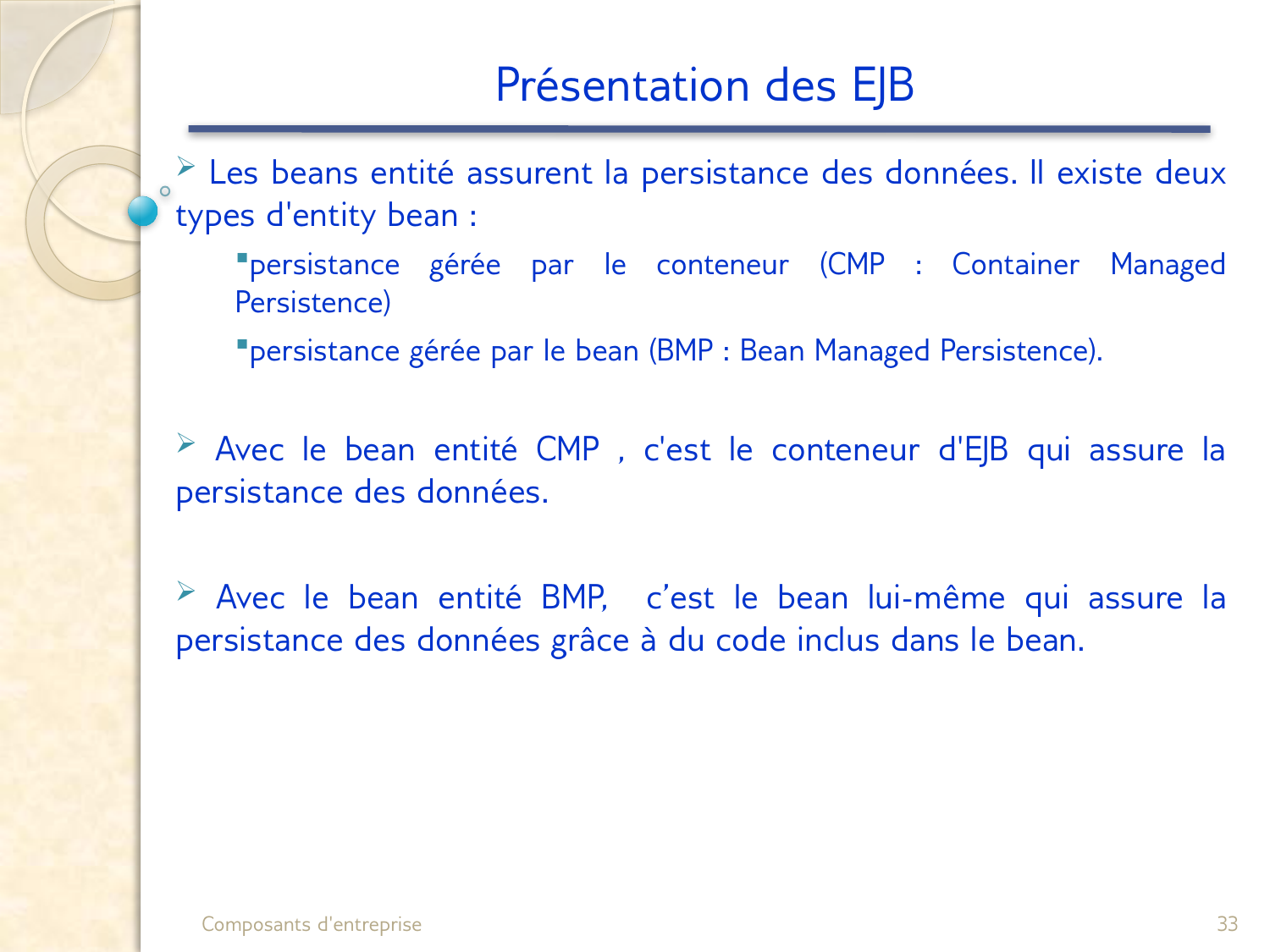

# Présentation des EJB
 Les beans entité assurent la persistance des données. Il existe deux types d'entity bean :
persistance gérée par le conteneur (CMP : Container Managed Persistence)
persistance gérée par le bean (BMP : Bean Managed Persistence).

 Avec le bean entité CMP , c'est le conteneur d'EJB qui assure la persistance des données.

 Avec le bean entité BMP,  c’est le bean lui-même qui assure la persistance des données grâce à du code inclus dans le bean.
Composants d'entreprise
33